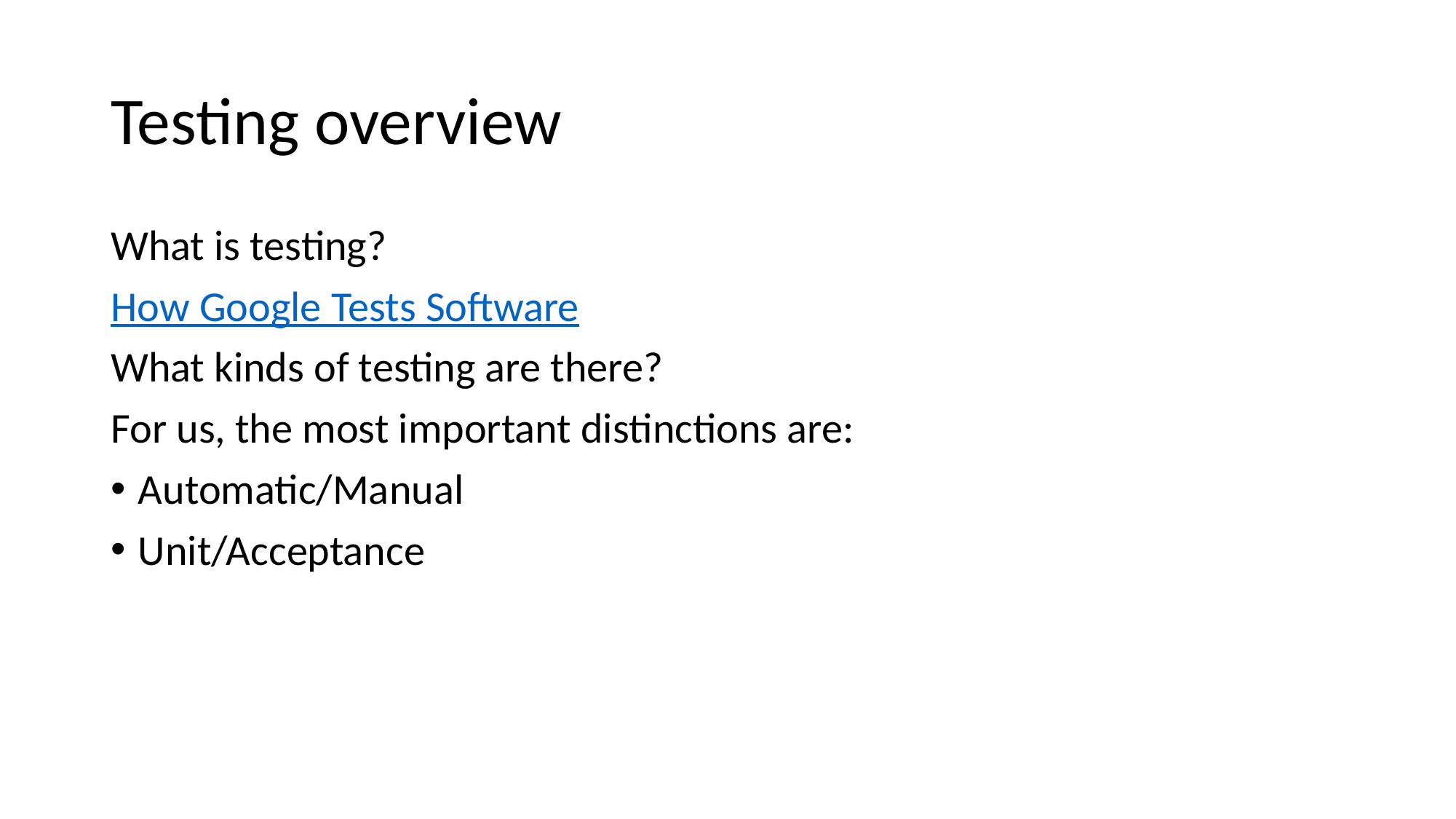

# Testing overview
What is testing?
How Google Tests Software
What kinds of testing are there?
For us, the most important distinctions are:
Automatic/Manual
Unit/Acceptance